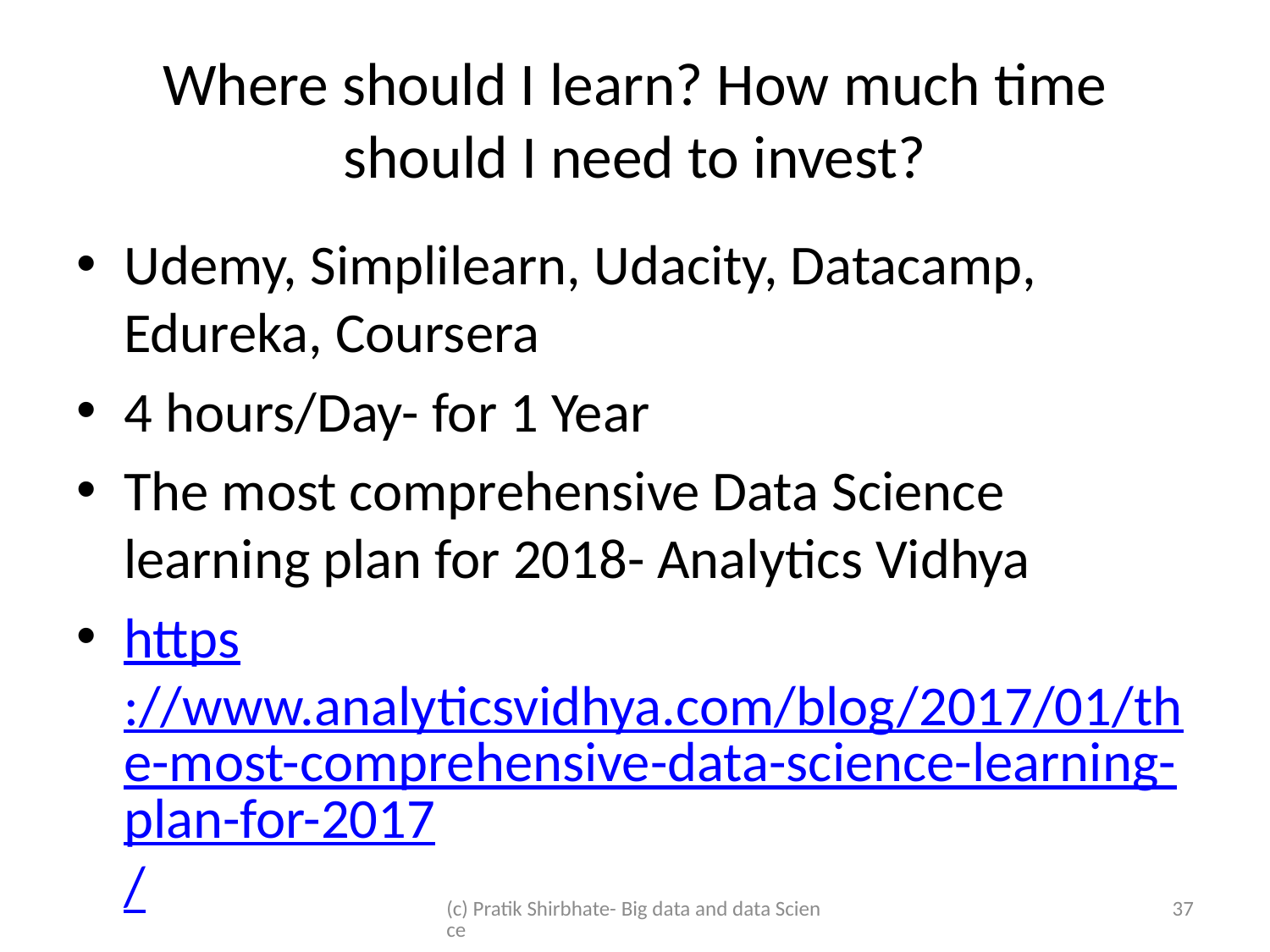

# Where should I learn? How much time should I need to invest?
Udemy, Simplilearn, Udacity, Datacamp, Edureka, Coursera
4 hours/Day- for 1 Year
The most comprehensive Data Science learning plan for 2018- Analytics Vidhya
https://www.analyticsvidhya.com/blog/2017/01/the-most-comprehensive-data-science-learning-plan-for-2017/

(c) Pratik Shirbhate- Big data and data Science
37